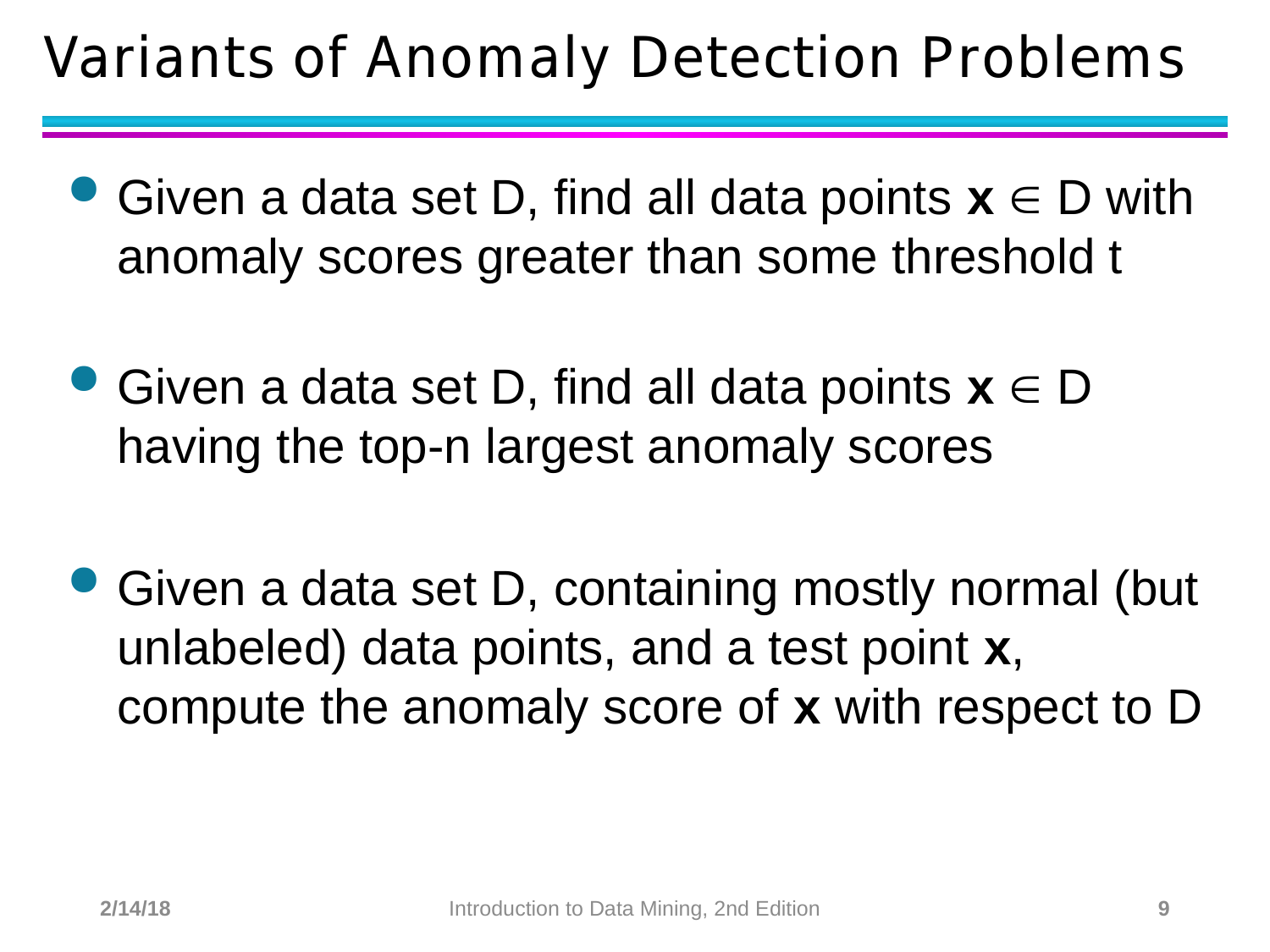

# Variants of Anomaly Detection Problems
Given a data set D, find all data points x ∈ D with anomaly scores greater than some threshold t
Given a data set D, find all data points x ∈ D having the top-n largest anomaly scores

Given a data set D, containing mostly normal (but unlabeled) data points, and a test point x, compute the anomaly score of x with respect to D
2/14/18
Introduction to Data Mining, 2nd Edition
9